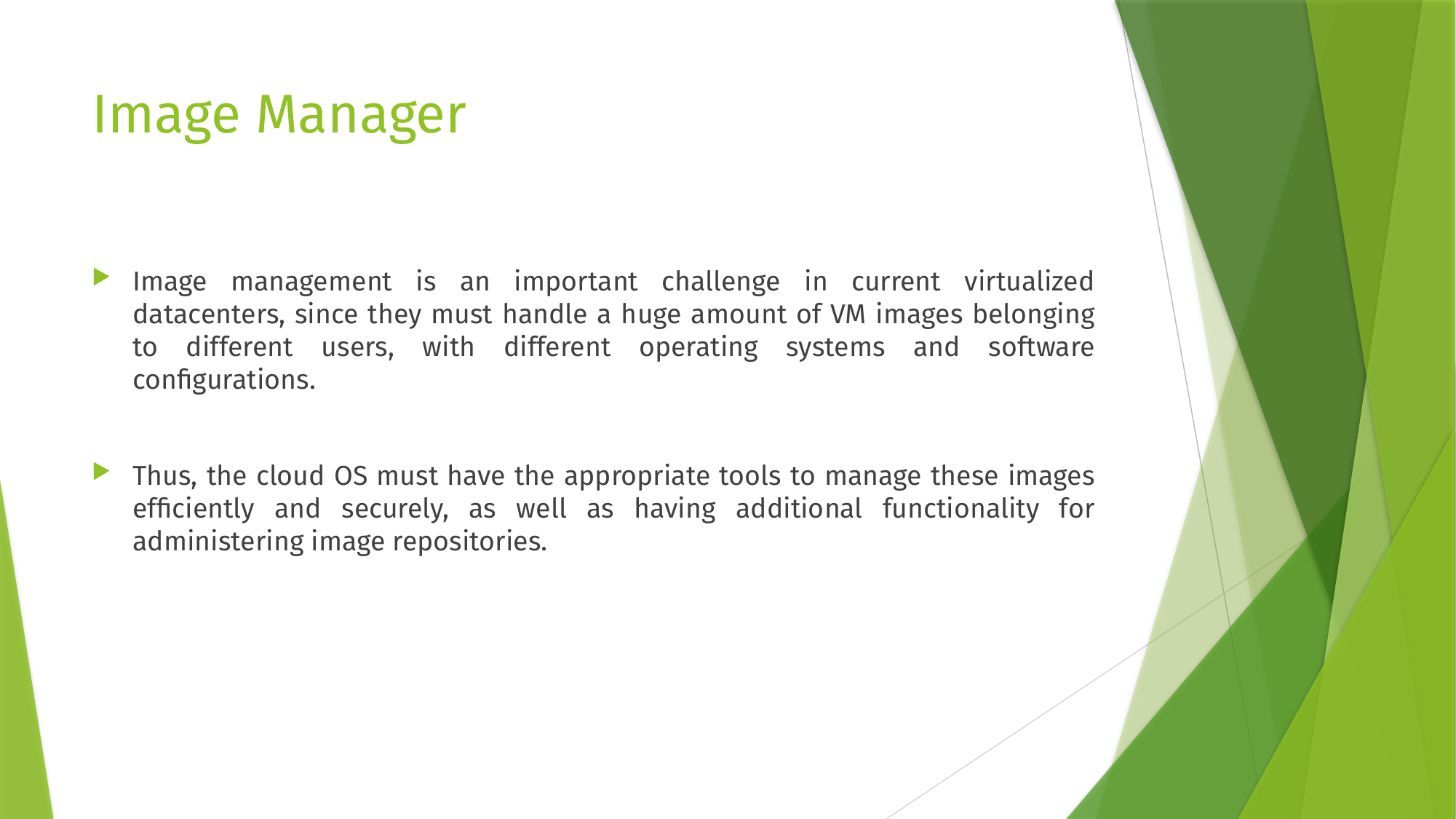

# Image Manager
Image management is an important challenge in current virtualized datacenters, since they must handle a huge amount of VM images belonging to different users, with different operating systems and software configurations.

Thus, the cloud OS must have the appropriate tools to manage these images efficiently and securely, as well as having additional functionality for administering image repositories.